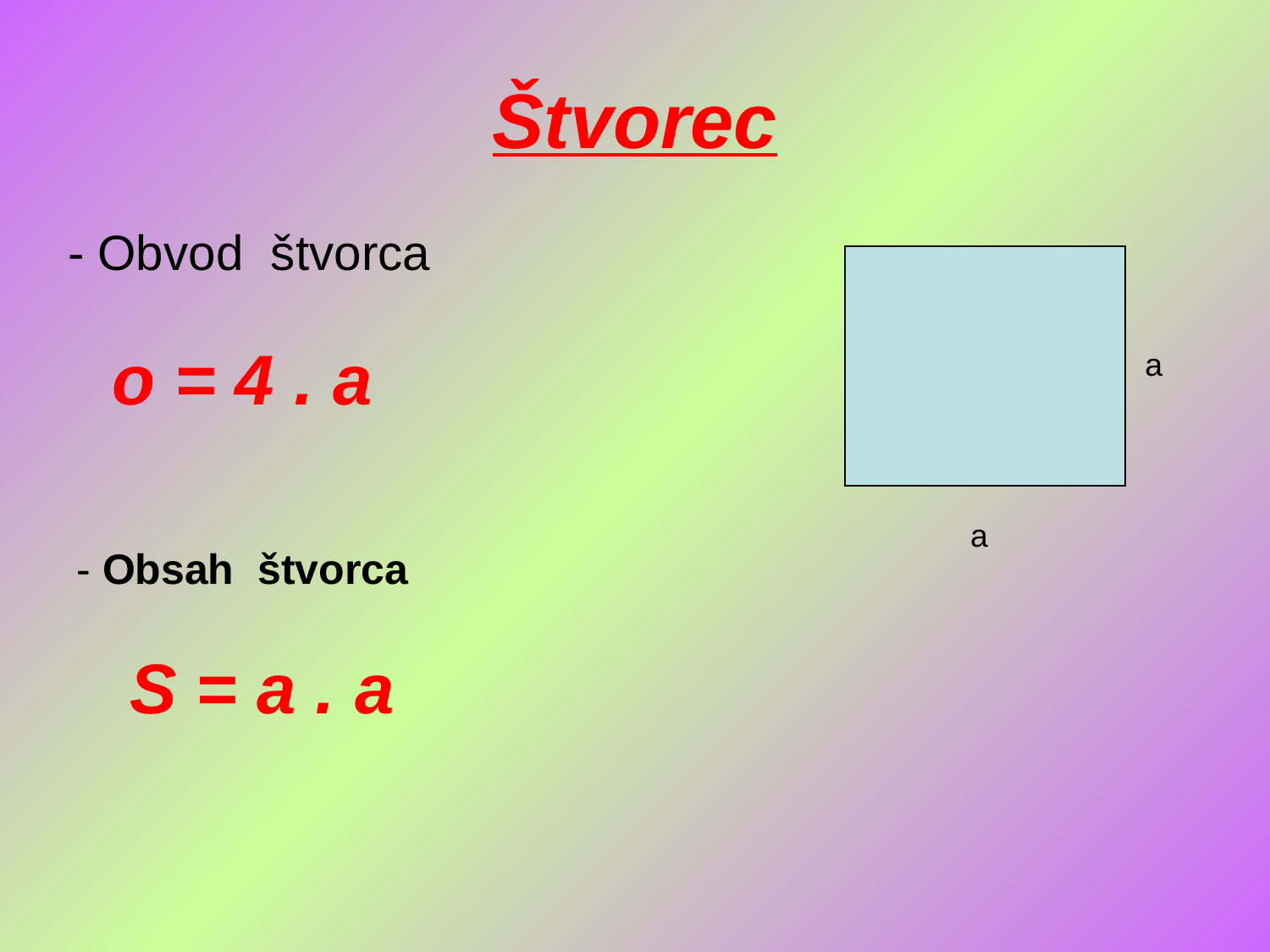

# Štvorec
 - Obvod  štvorca

o = 4 . a

a
    a
- Obsah  štvorca

  S = a . a